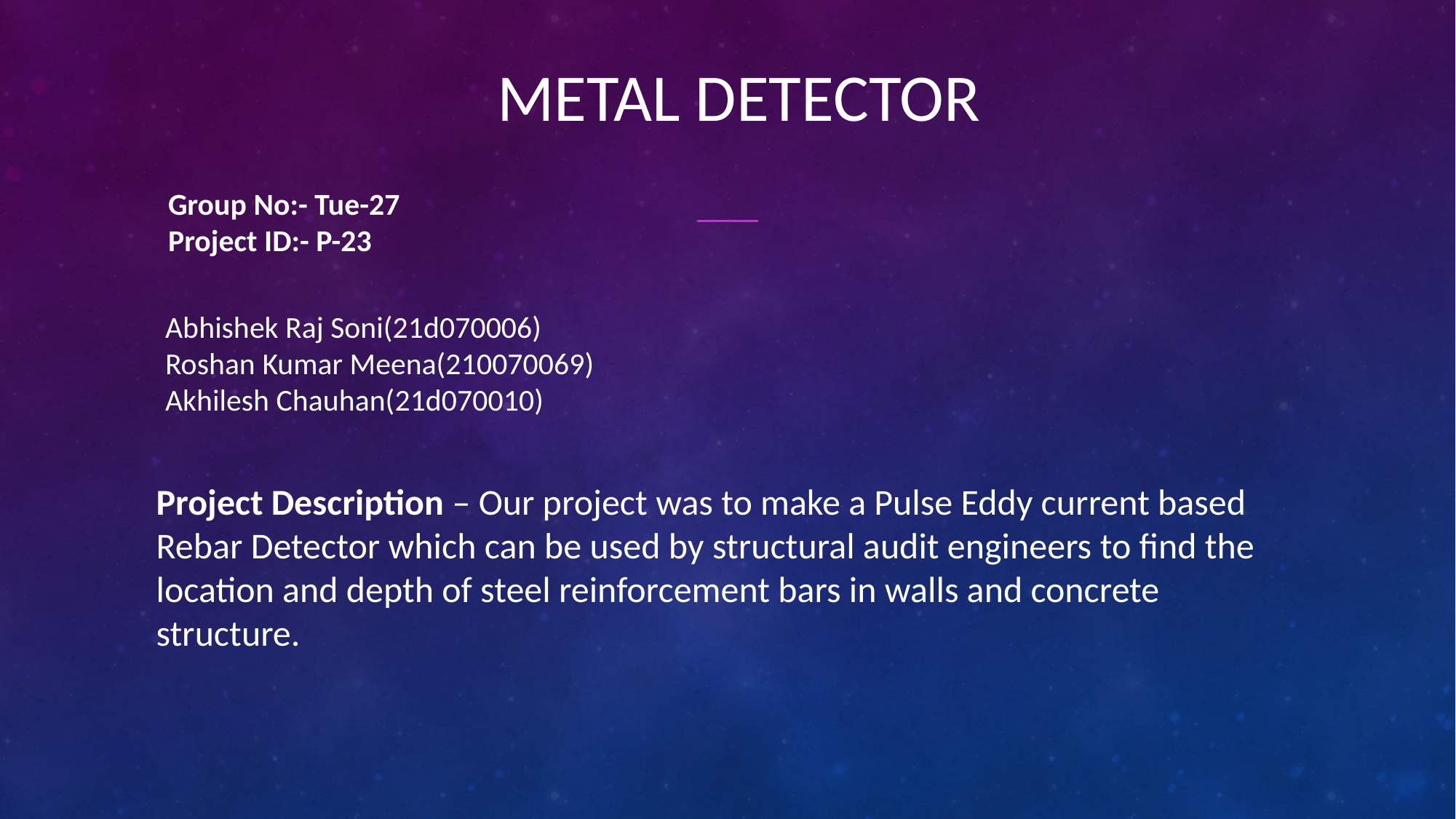

# Metal Detector
Group No:- Tue-27
Project ID:- P-23
Abhishek Raj Soni(21d070006)
Roshan Kumar Meena(210070069)
Akhilesh Chauhan(21d070010)
Project Description – Our project was to make a Pulse Eddy current based Rebar Detector which can be used by structural audit engineers to find the location and depth of steel reinforcement bars in walls and concrete structure.